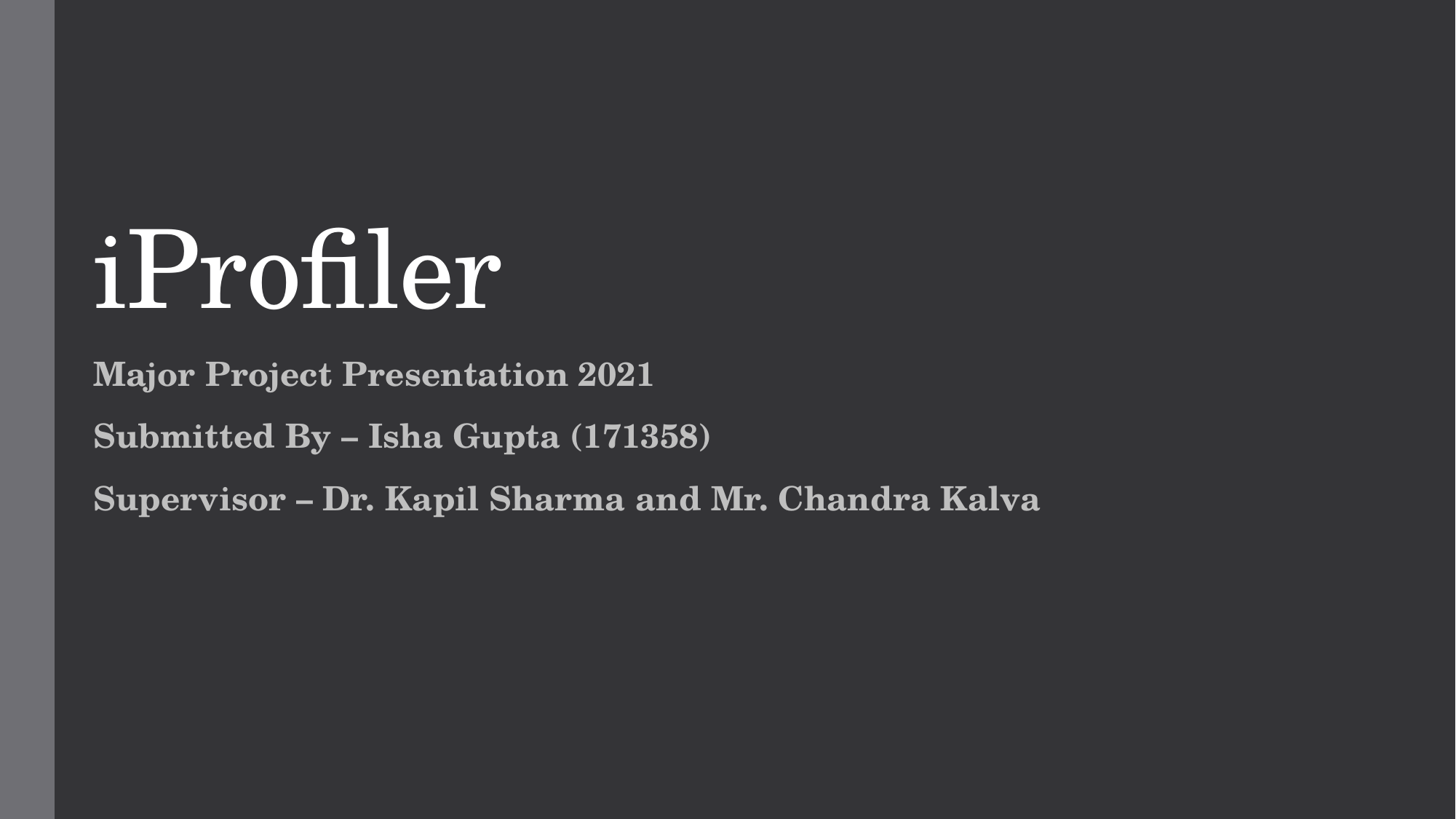

# iProfiler
Major Project Presentation 2021
Submitted By – Isha Gupta (171358)
Supervisor – Dr. Kapil Sharma and Mr. Chandra Kalva